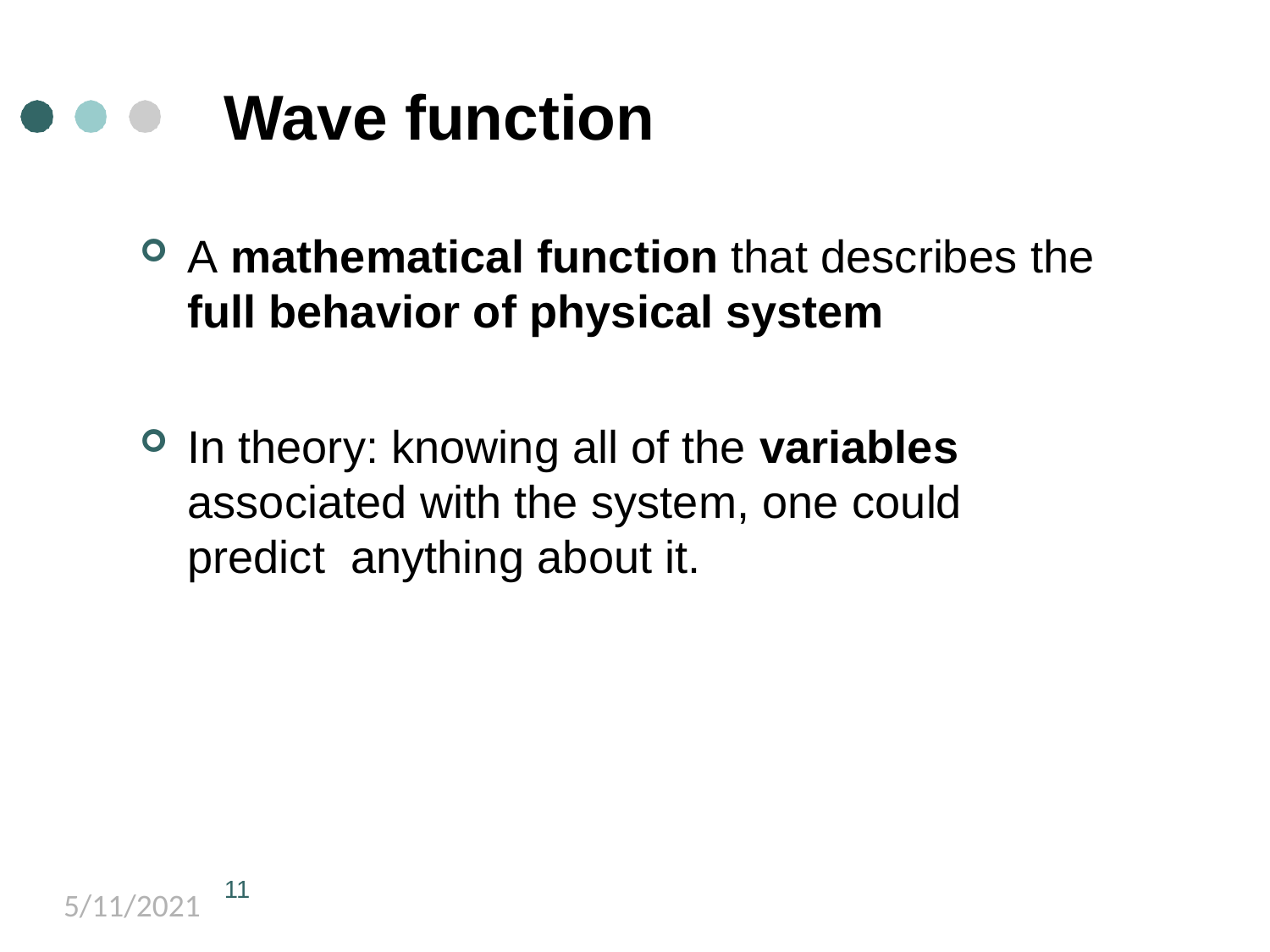

# Wave function
A mathematical function that describes the
full behavior of physical system

In theory: knowing all of the variables  associated with the system, one could predict  anything about it.
11
5/11/2021